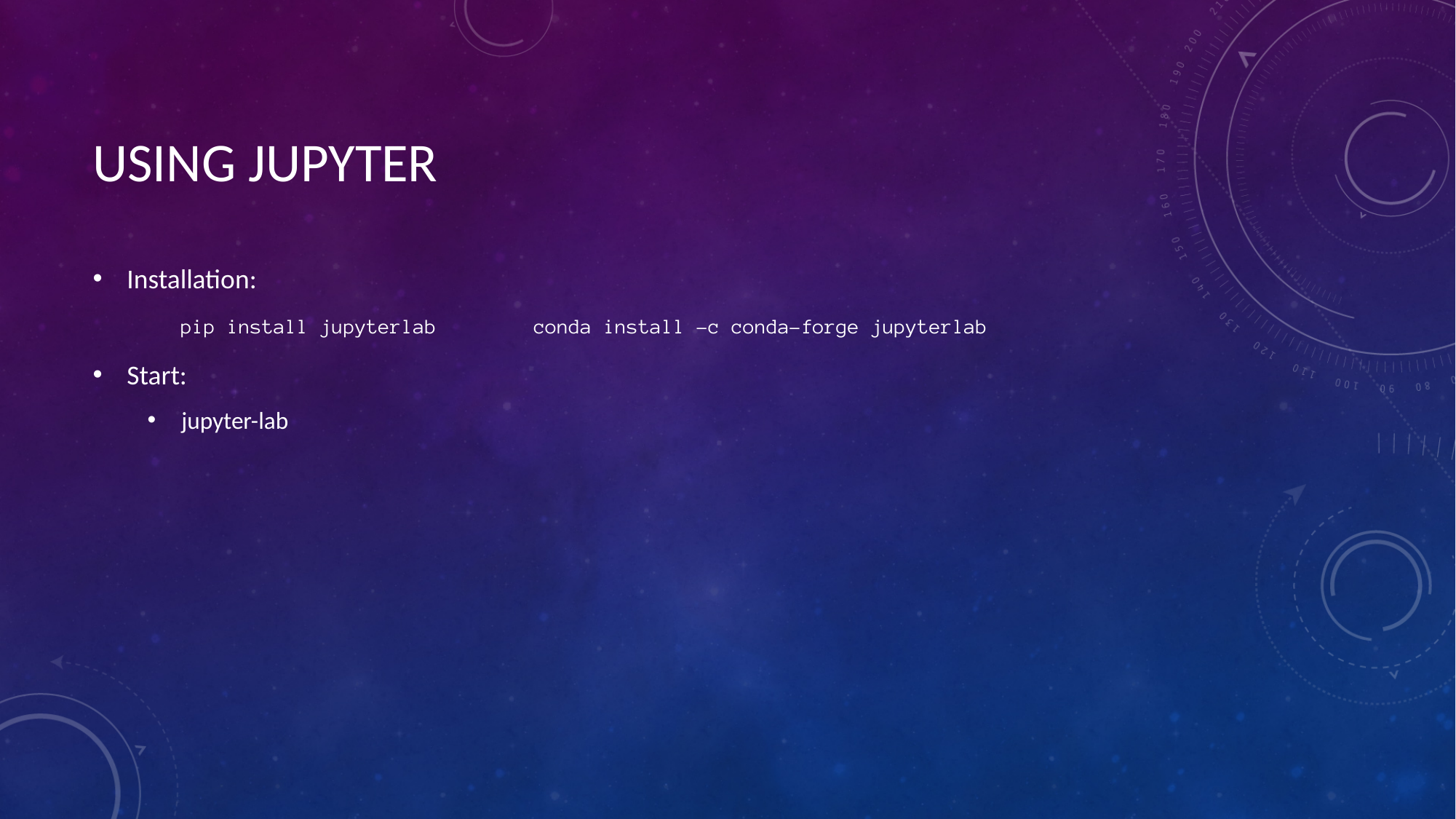

# Using jupyter
Installation:

Start:
jupyter-lab
pip install jupyterlab
conda install -c conda-forge jupyterlab